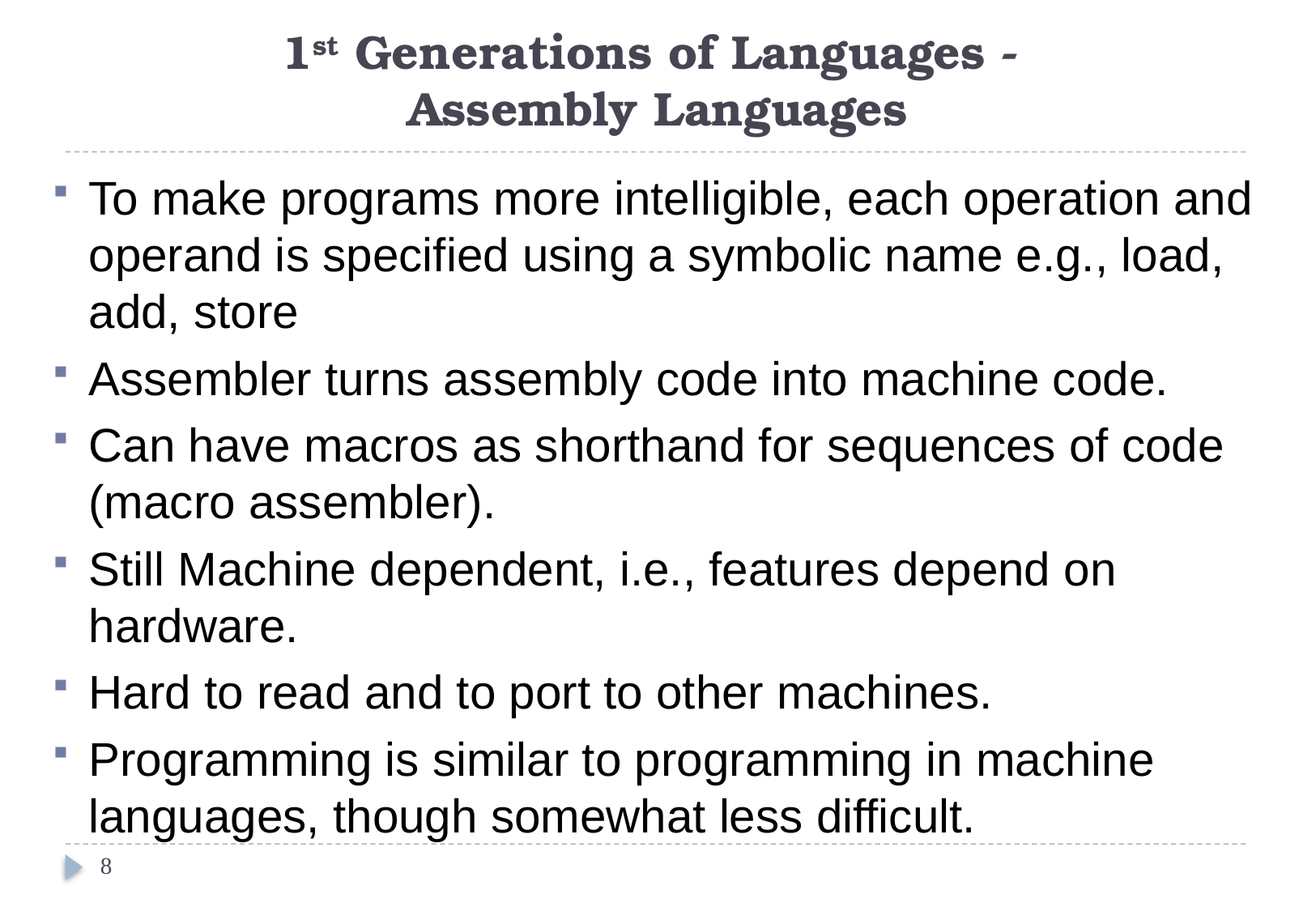

# 1st Generations of Languages ­- Assembly Languages
To make programs more intelligible, each operation and operand is specified using a symbolic name e.g., load, add, store
Assembler turns assembly code into machine code.
Can have macros as shorthand for sequences of code (macro assembler).
Still Machine­ dependent, i.e., features depend on hardware.
Hard to read and to port to other machines.
Programming is similar to programming in machine languages, though somewhat less difficult.
8